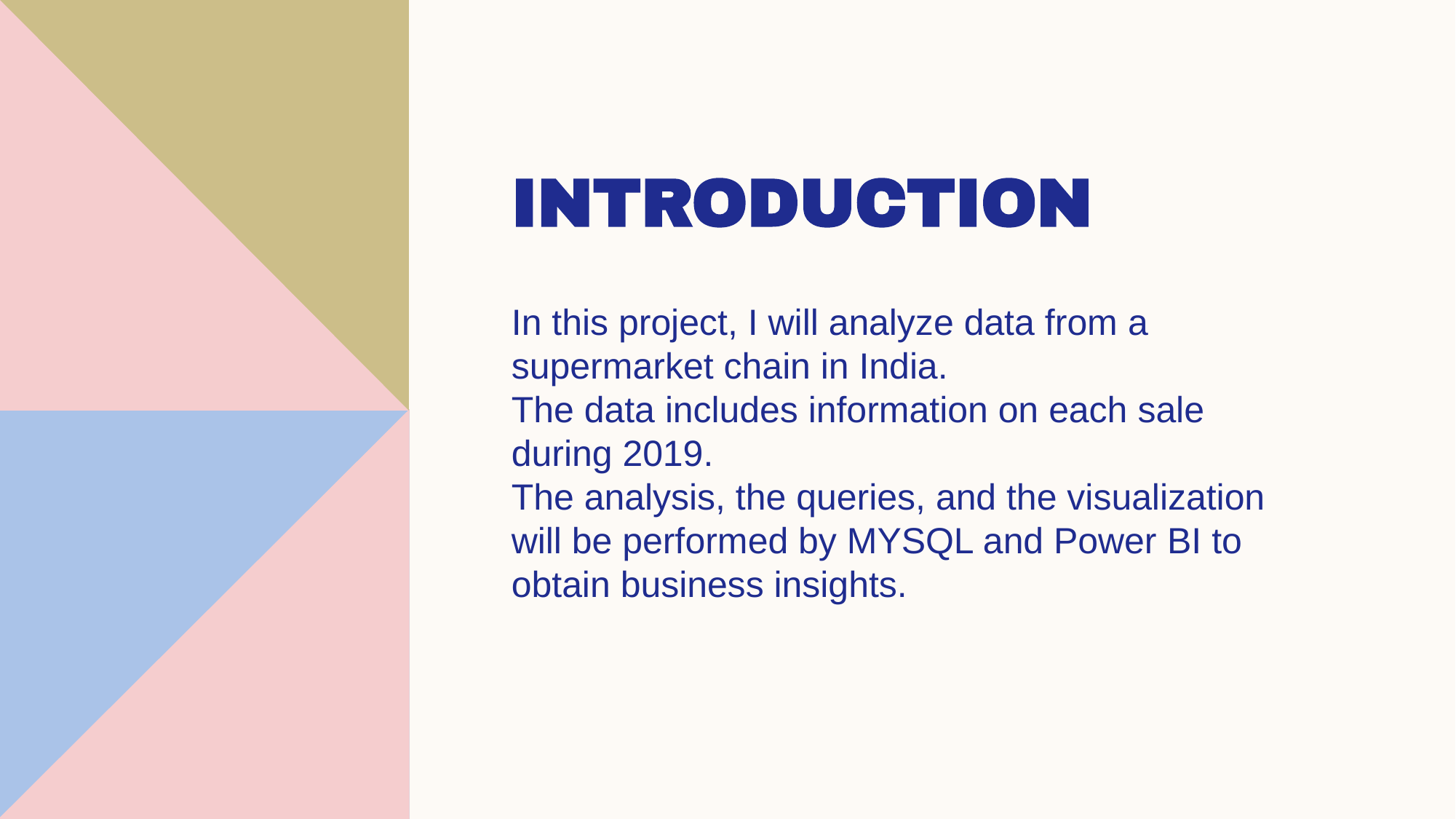

# Introduction
In this project, I will analyze data from a supermarket chain in India.
The data includes information on each sale during 2019.
The analysis, the queries, and the visualization will be performed by MYSQL and Power BI to obtain business insights.